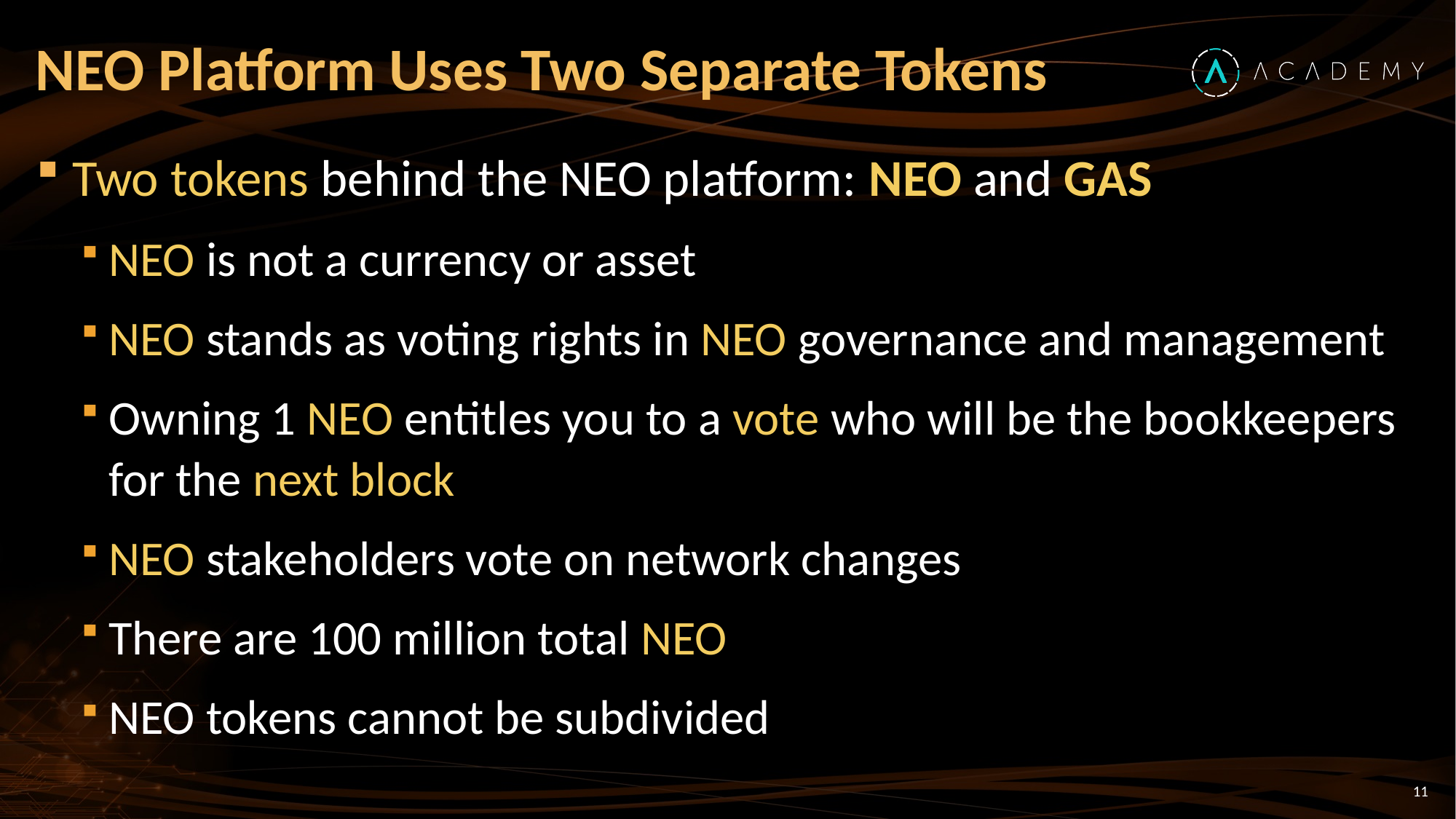

# NEO Platform Uses Two Separate Tokens
Two tokens behind the NEO platform: NEO and GAS
NEO is not a currency or asset
NEO stands as voting rights in NEO governance and management
Owning 1 NEO entitles you to a vote who will be the bookkeepers for the next block
NEO stakeholders vote on network changes
There are 100 million total NEO
NEO tokens cannot be subdivided

11